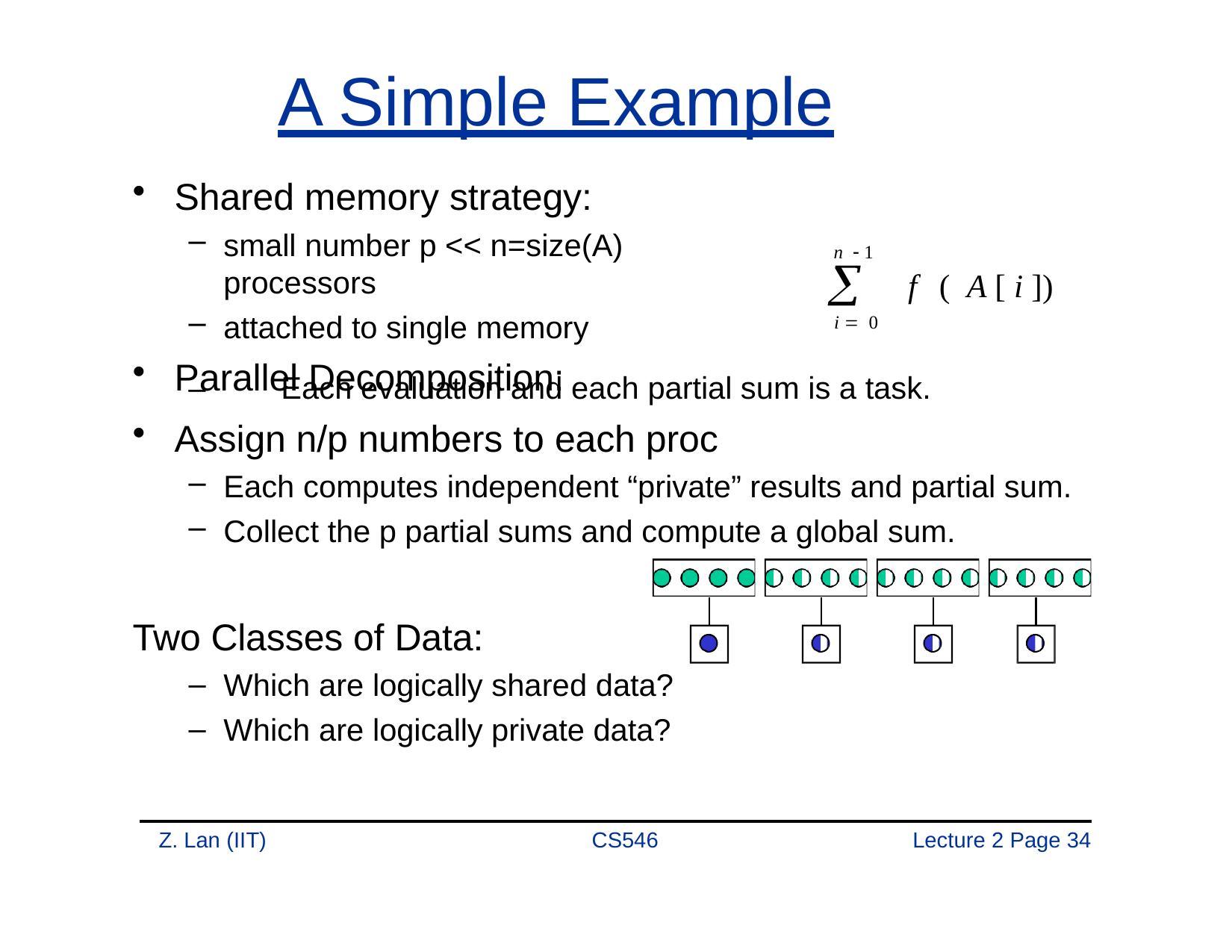

# A Simple Example
Shared memory strategy:
small number p << n=size(A) processors
attached to single memory
Parallel Decomposition:
n  − 1
∑
i = 0
f	(  A [ i ])
–	Each evaluation and each partial sum is a task.
Assign n/p numbers to each proc
Each computes independent “private” results and partial sum.
Collect the p partial sums and compute a global sum.

Two Classes of Data:
Which are logically shared data?
Which are logically private data?

Z. Lan (IIT)
CS546
Lecture 2 Page 34